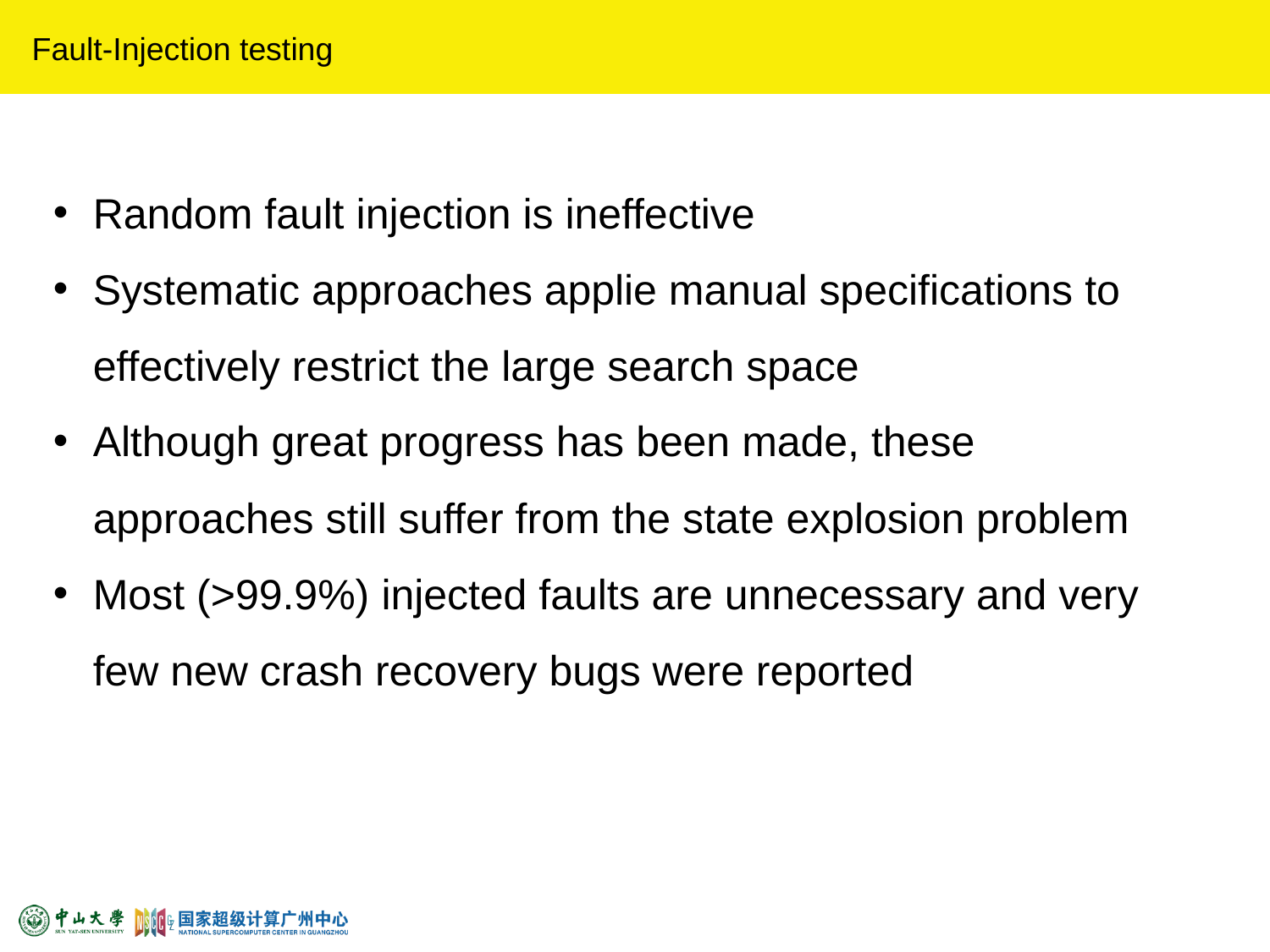

Fault-Injection testing

Random fault injection is ineffective
Systematic approaches applie manual specifications to effectively restrict the large search space
Although great progress has been made, these approaches still suffer from the state explosion problem
Most (>99.9%) injected faults are unnecessary and very few new crash recovery bugs were reported